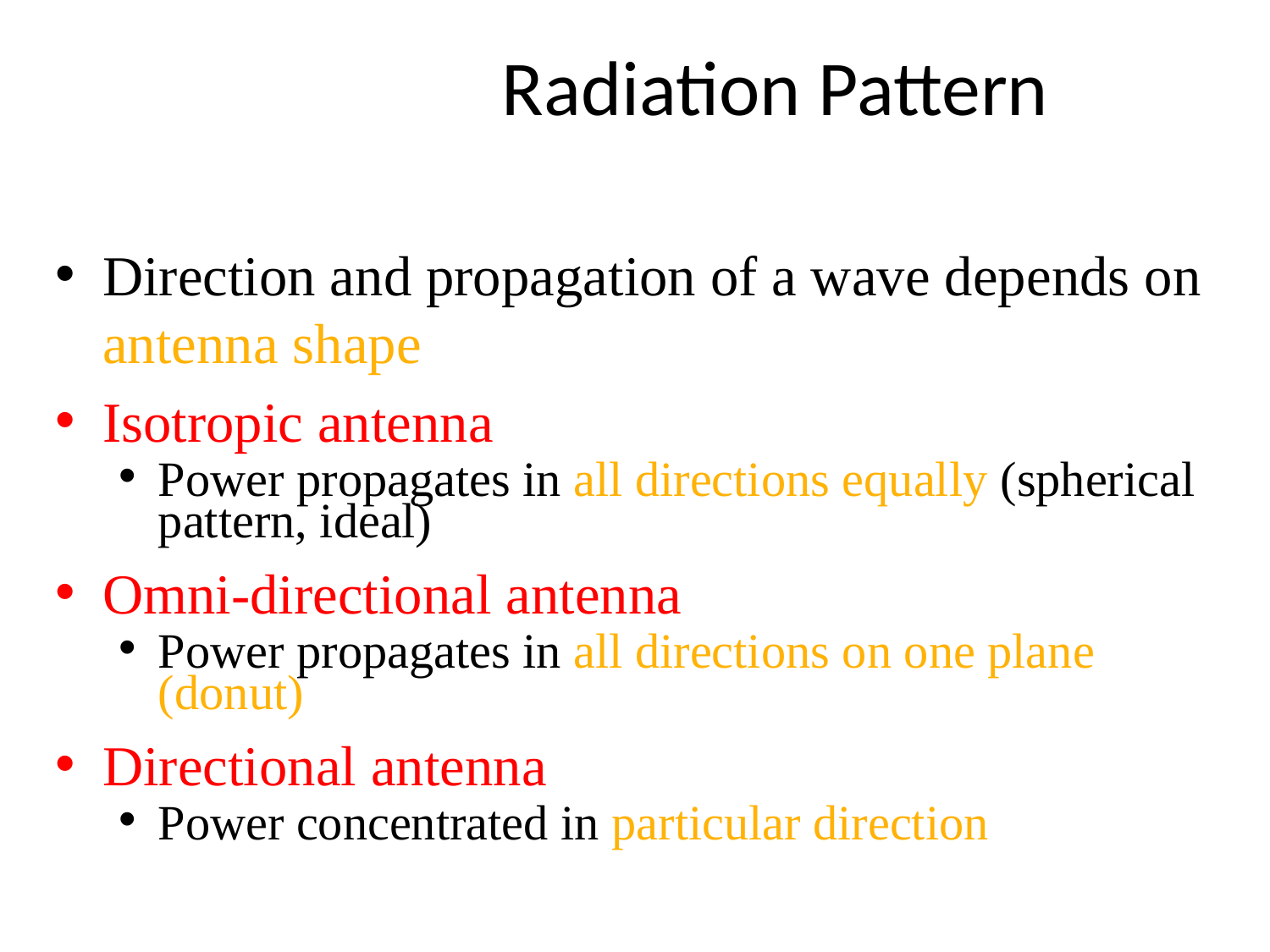

# Radiation Pattern
Direction and propagation of a wave depends on antenna shape
Isotropic antenna
Power propagates in all directions equally (spherical pattern, ideal)
Omni-directional antenna
Power propagates in all directions on one plane (donut)
Directional antenna
Power concentrated in particular direction